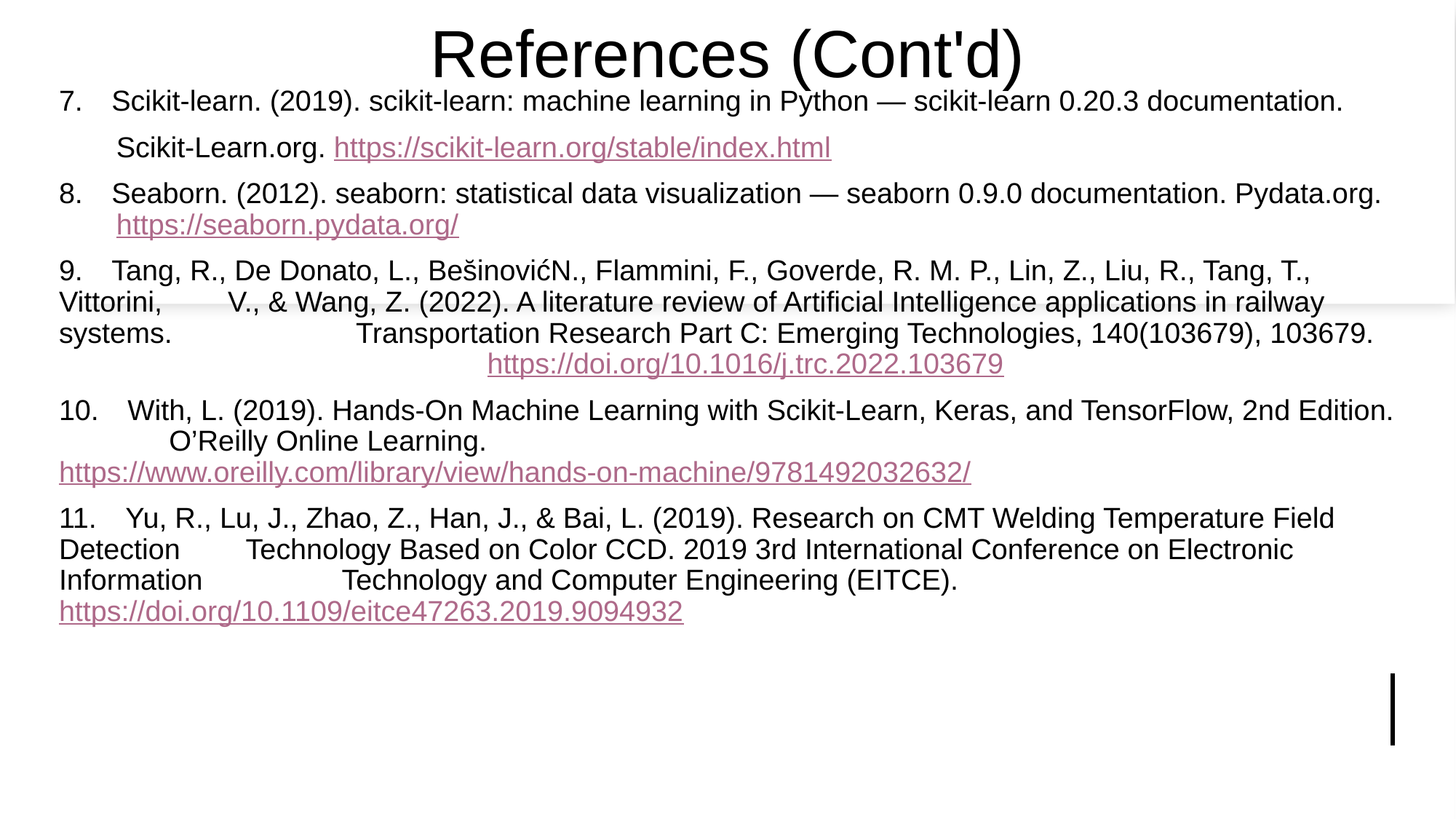

# References (Cont'd)
7. Scikit-learn. (2019). scikit-learn: machine learning in Python — scikit-learn 0.20.3 documentation.
  Scikit-Learn.org. https://scikit-learn.org/stable/index.html
8. Seaborn. (2012). seaborn: statistical data visualization — seaborn 0.9.0 documentation. Pydata.org.   https://seaborn.pydata.org/
9. Tang, R., De Donato, L., Bes̆inovićN., Flammini, F., Goverde, R. M. P., Lin, Z., Liu, R., Tang, T., Vittorini,   V., & Wang, Z. (2022). A literature review of Artificial Intelligence applications in railway systems.          Transportation Research Part C: Emerging Technologies, 140(103679), 103679.                          https://doi.org/10.1016/j.trc.2022.103679
10. With, L. (2019). Hands-On Machine Learning with Scikit-Learn, Keras, and TensorFlow, 2nd Edition.       O’Reilly Online Learning. https://www.oreilly.com/library/view/hands-on-machine/9781492032632/
11. Yu, R., Lu, J., Zhao, Z., Han, J., & Bai, L. (2019). Research on CMT Welding Temperature Field Detection   Technology Based on Color CCD. 2019 3rd International Conference on Electronic Information       Technology and Computer Engineering (EITCE). https://doi.org/10.1109/eitce47263.2019.9094932